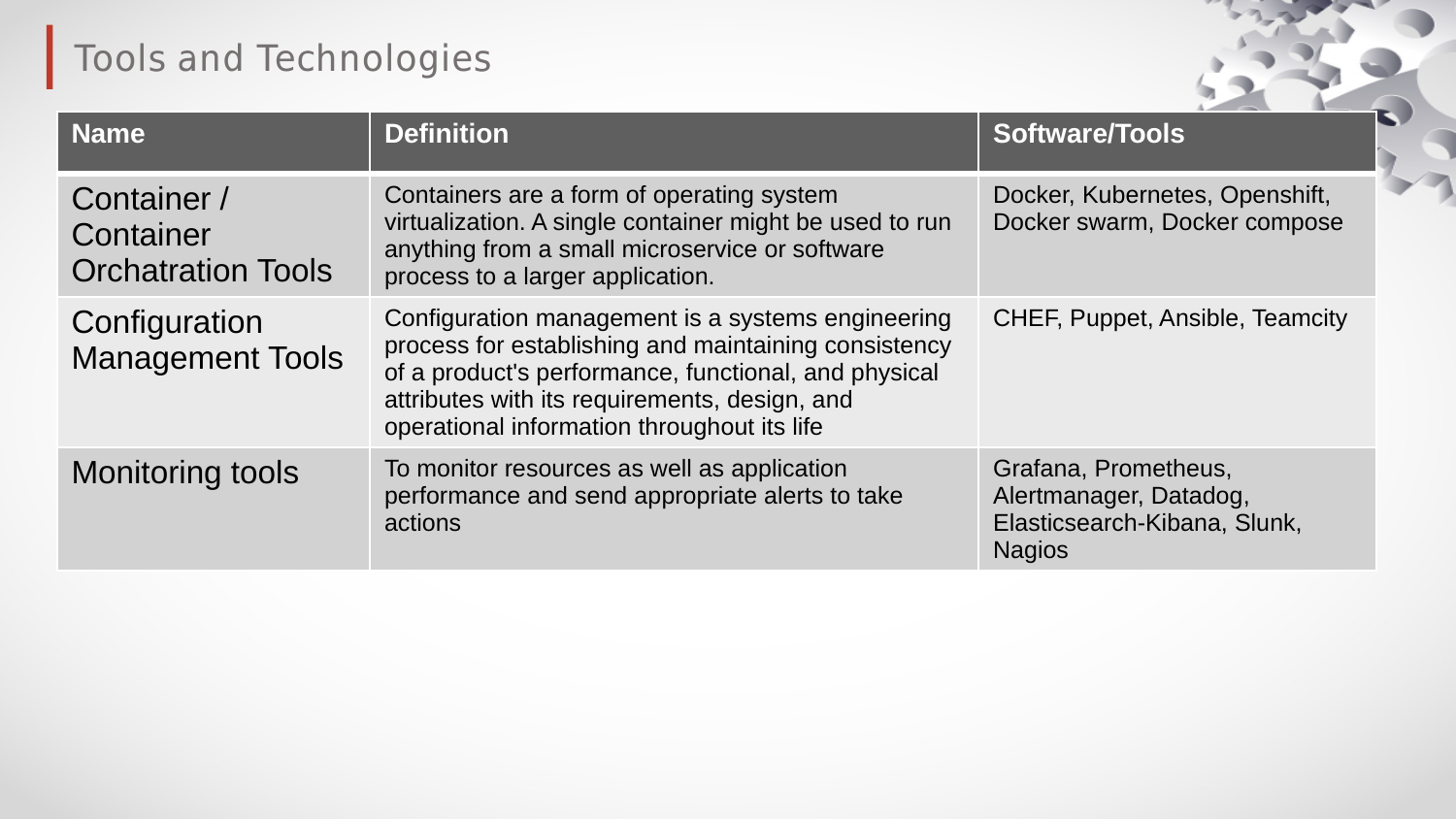

Tools and Technologies

| Name | Definition | Software/Tools |
| --- | --- | --- |
| Container / Container Orchatration Tools | Containers are a form of operating system virtualization. A single container might be used to run anything from a small microservice or software process to a larger application. | Docker, Kubernetes, Openshift, Docker swarm, Docker compose |
| Configuration Management Tools | Configuration management is a systems engineering process for establishing and maintaining consistency of a product's performance, functional, and physical attributes with its requirements, design, and operational information throughout its life | CHEF, Puppet, Ansible, Teamcity |
| Monitoring tools | To monitor resources as well as application performance and send appropriate alerts to take actions | Grafana, Prometheus, Alertmanager, Datadog, Elasticsearch-Kibana, Slunk, Nagios |